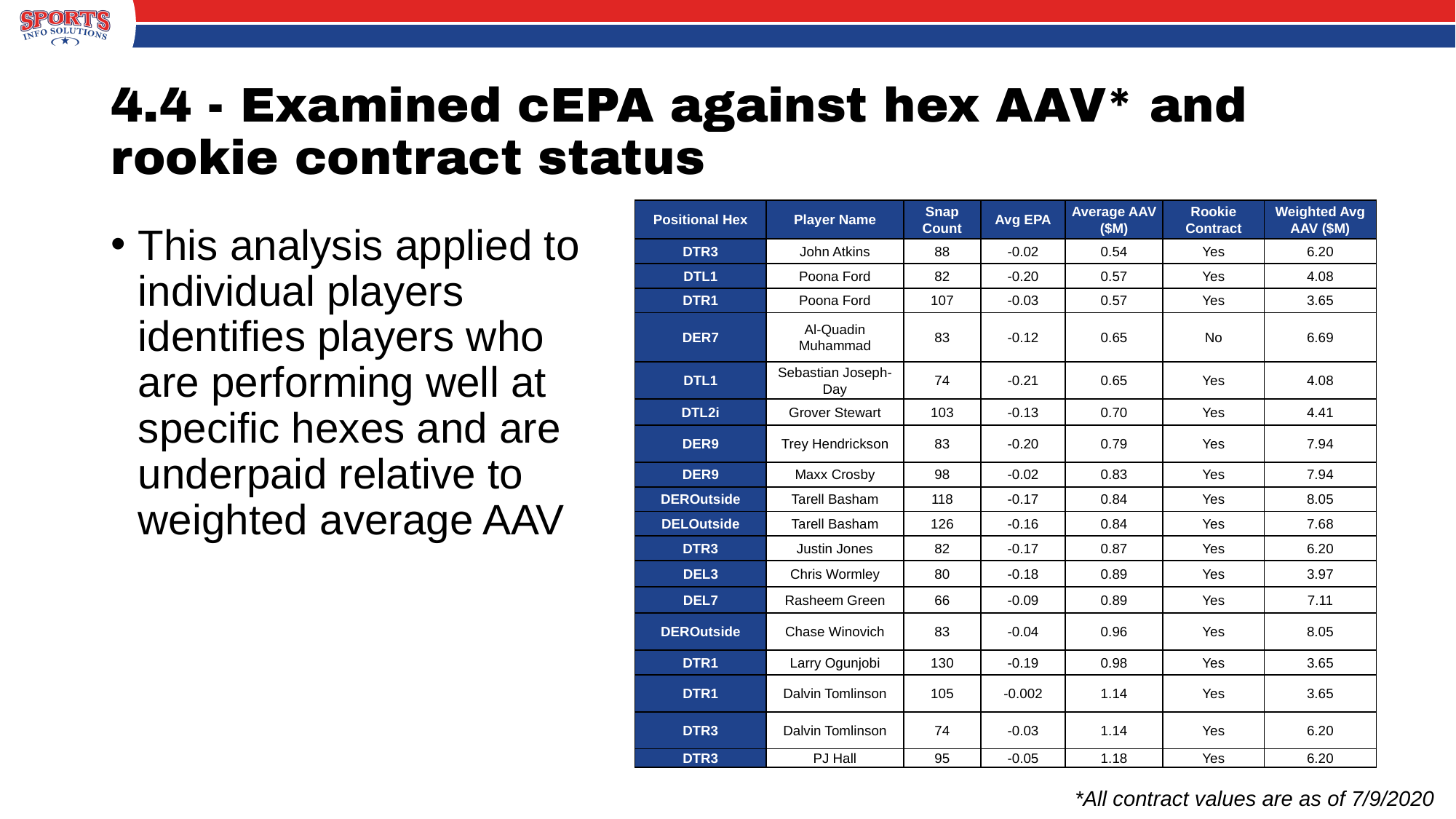

# 4.4 - Examined cEPA against hex AAV* and rookie contract status
| Positional Hex | Player Name | Snap Count | Avg EPA | Average AAV ($M) | Rookie Contract | Weighted Avg AAV ($M) |
| --- | --- | --- | --- | --- | --- | --- |
| DTR3 | John Atkins | 88 | -0.02 | 0.54 | Yes | 6.20 |
| DTL1 | Poona Ford | 82 | -0.20 | 0.57 | Yes | 4.08 |
| DTR1 | Poona Ford | 107 | -0.03 | 0.57 | Yes | 3.65 |
| DER7 | Al-Quadin Muhammad | 83 | -0.12 | 0.65 | No | 6.69 |
| DTL1 | Sebastian Joseph-Day | 74 | -0.21 | 0.65 | Yes | 4.08 |
| DTL2i | Grover Stewart | 103 | -0.13 | 0.70 | Yes | 4.41 |
| DER9 | Trey Hendrickson | 83 | -0.20 | 0.79 | Yes | 7.94 |
| DER9 | Maxx Crosby | 98 | -0.02 | 0.83 | Yes | 7.94 |
| DEROutside | Tarell Basham | 118 | -0.17 | 0.84 | Yes | 8.05 |
| DELOutside | Tarell Basham | 126 | -0.16 | 0.84 | Yes | 7.68 |
| DTR3 | Justin Jones | 82 | -0.17 | 0.87 | Yes | 6.20 |
| DEL3 | Chris Wormley | 80 | -0.18 | 0.89 | Yes | 3.97 |
| DEL7 | Rasheem Green | 66 | -0.09 | 0.89 | Yes | 7.11 |
| DEROutside | Chase Winovich | 83 | -0.04 | 0.96 | Yes | 8.05 |
| DTR1 | Larry Ogunjobi | 130 | -0.19 | 0.98 | Yes | 3.65 |
| DTR1 | Dalvin Tomlinson | 105 | -0.002 | 1.14 | Yes | 3.65 |
| DTR3 | Dalvin Tomlinson | 74 | -0.03 | 1.14 | Yes | 6.20 |
| DTR3 | PJ Hall | 95 | -0.05 | 1.18 | Yes | 6.20 |
This analysis applied to individual players identifies players who are performing well at specific hexes and are underpaid relative to weighted average AAV

*All contract values are as of 7/9/2020